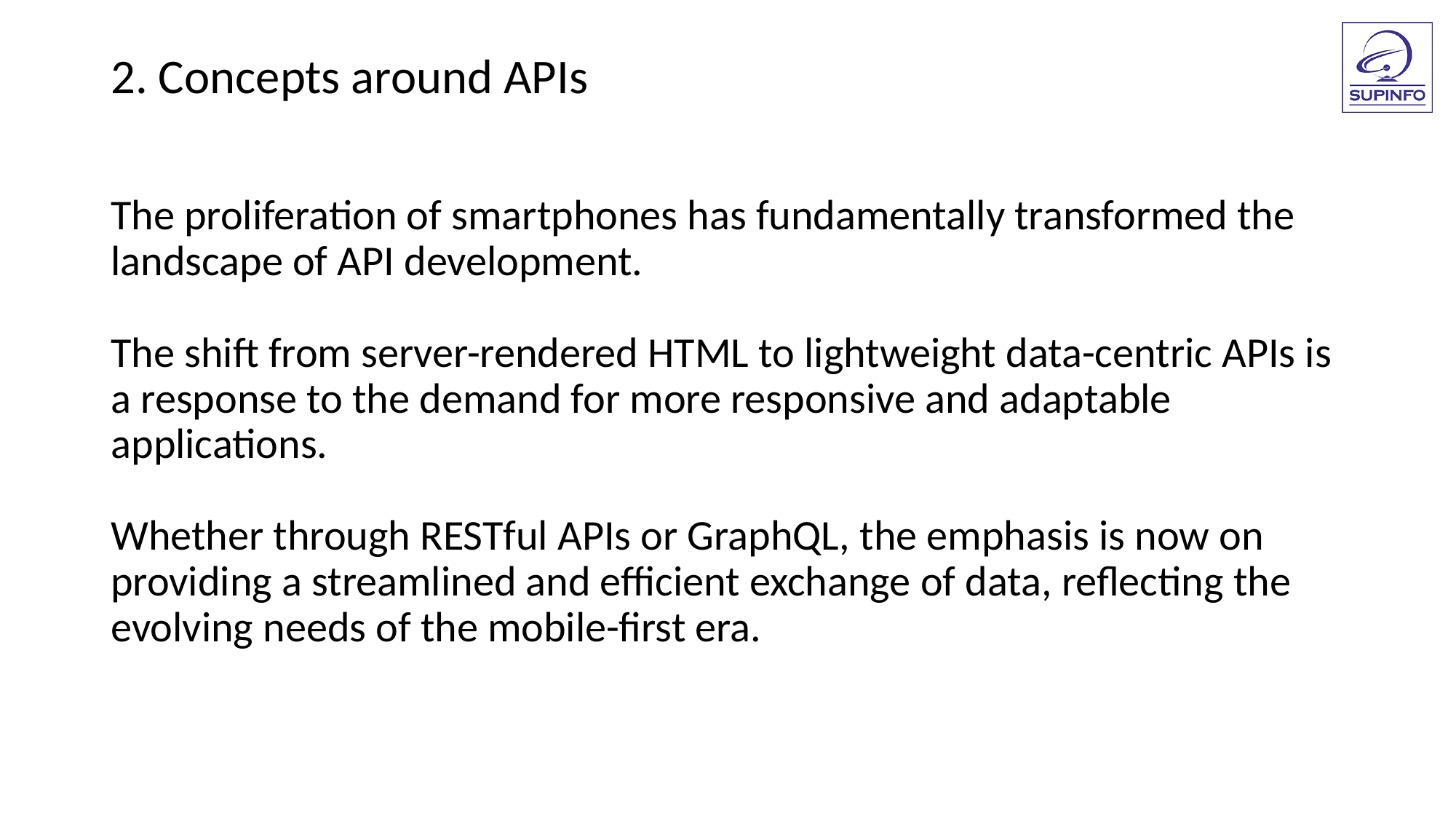

2. Concepts around APIs

The proliferation of smartphones has fundamentally transformed the landscape of API development.

The shift from server-rendered HTML to lightweight data-centric APIs is a response to the demand for more responsive and adaptable applications.

Whether through RESTful APIs or GraphQL, the emphasis is now on providing a streamlined and efficient exchange of data, reflecting the evolving needs of the mobile-first era.